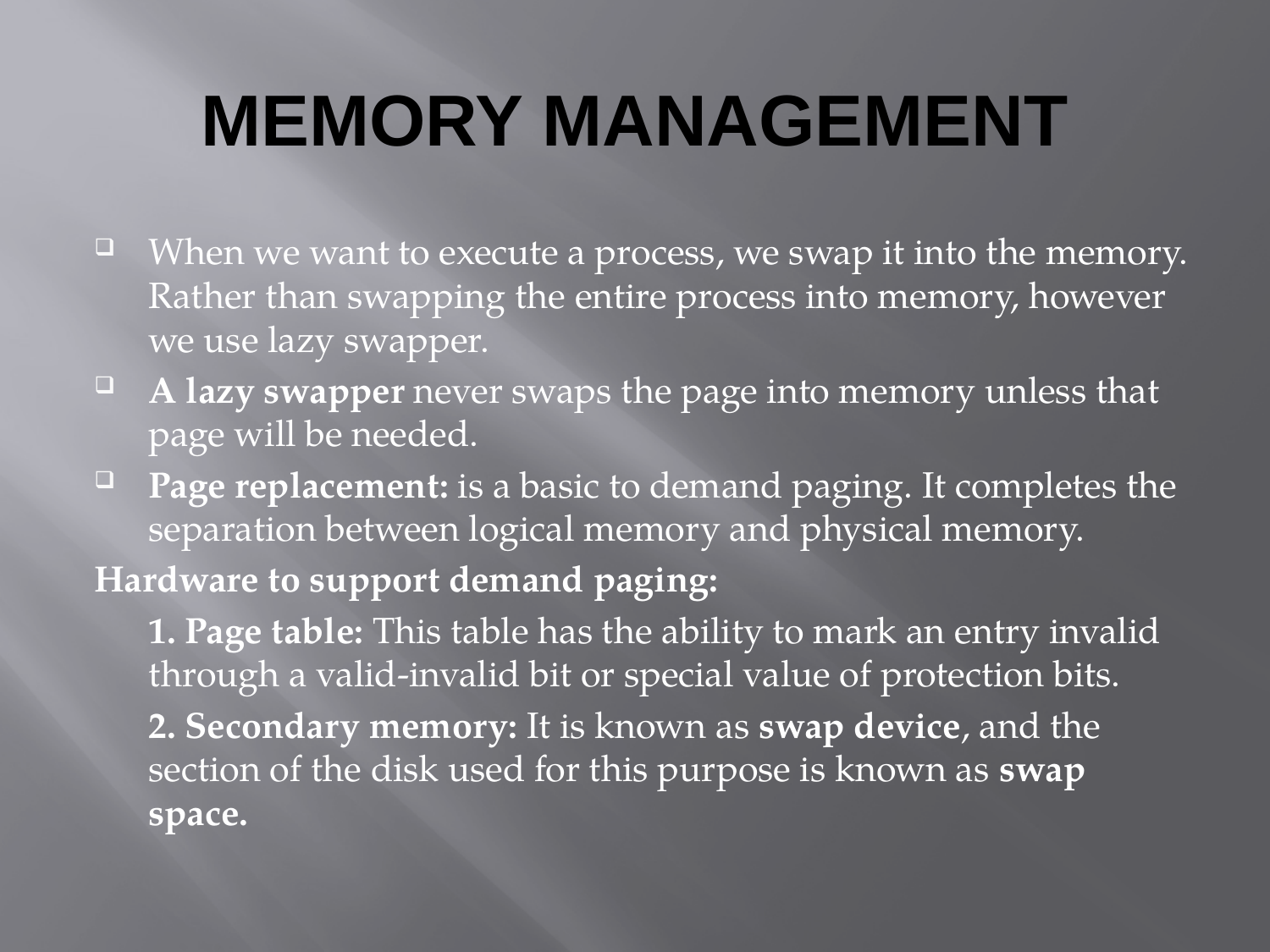

# MEMORY MANAGEMENT
When we want to execute a process, we swap it into the memory. Rather than swapping the entire process into memory, however we use lazy swapper.
A lazy swapper never swaps the page into memory unless that page will be needed.
Page replacement: is a basic to demand paging. It completes the separation between logical memory and physical memory.
Hardware to support demand paging:
	1. Page table: This table has the ability to mark an entry invalid through a valid-invalid bit or special value of protection bits.
	2. Secondary memory: It is known as swap device, and the section of the disk used for this purpose is known as swap space.